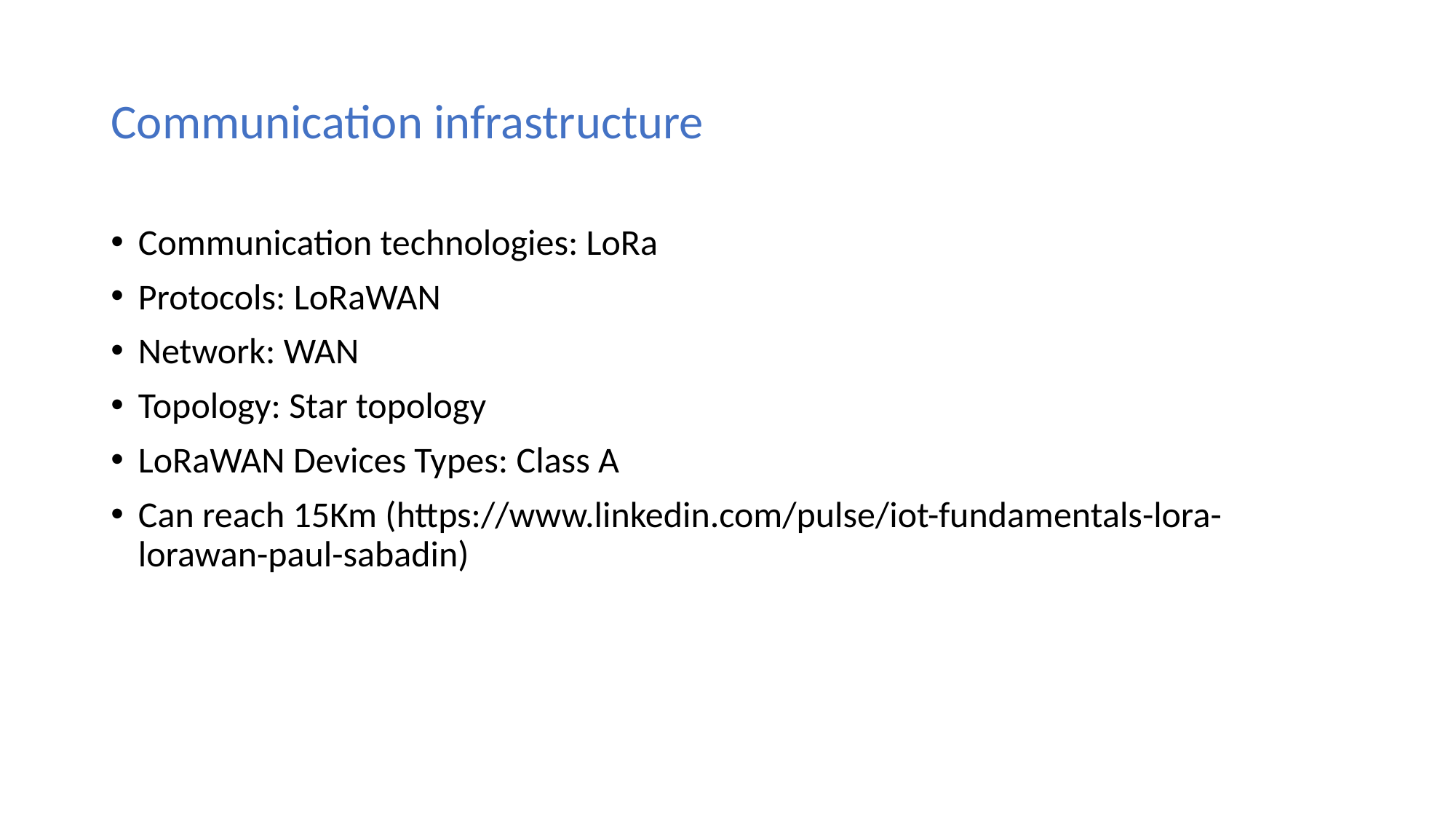

# Communication infrastructure
Communication technologies: LoRa
Protocols: LoRaWAN
Network: WAN
Topology: Star topology
LoRaWAN Devices Types: Class A
Can reach 15Km (https://www.linkedin.com/pulse/iot-fundamentals-lora-lorawan-paul-sabadin)